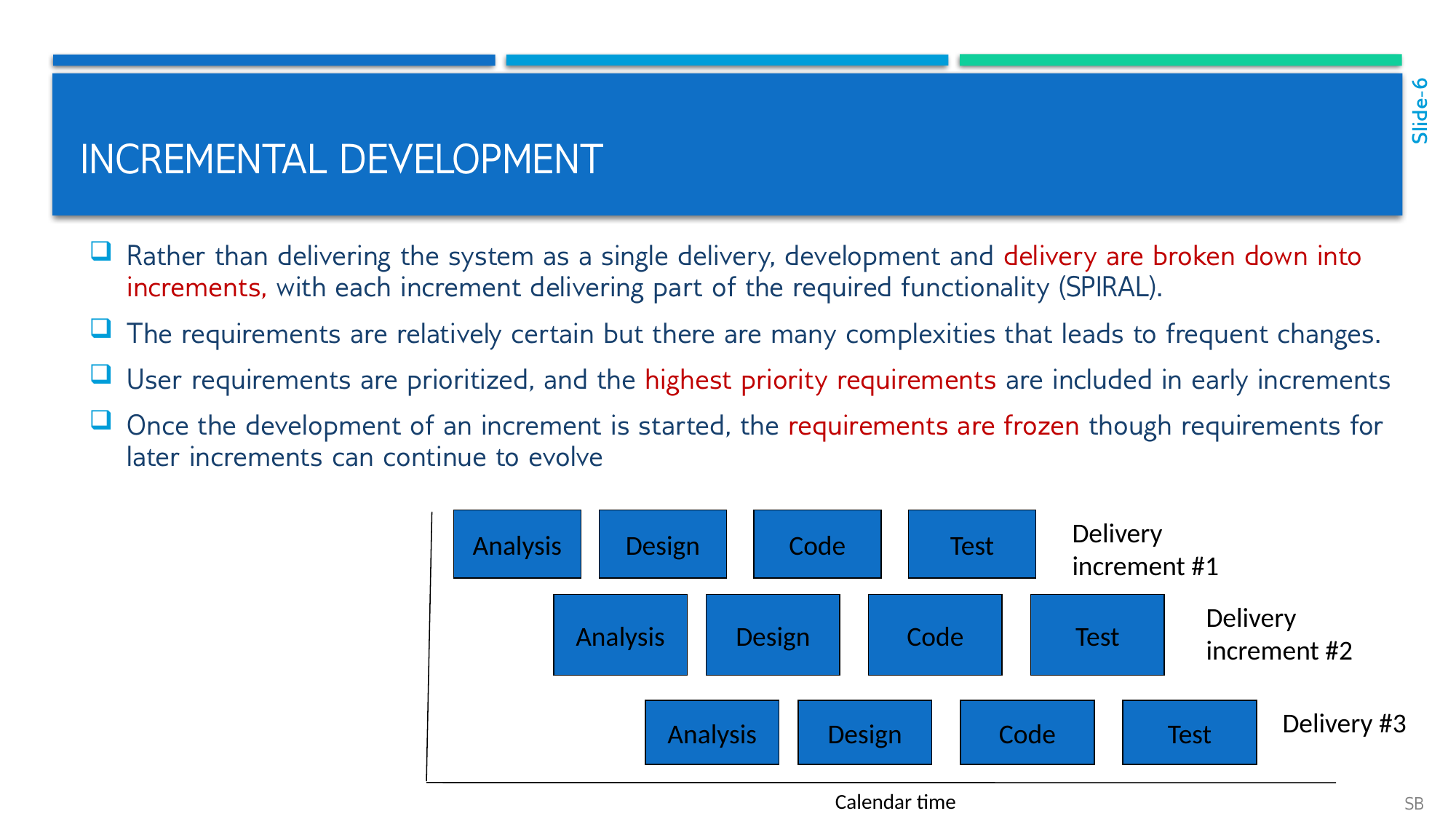

# Incremental development
Slide-6
Rather than delivering the system as a single delivery, development and delivery are broken down into increments, with each increment delivering part of the required functionality (SPIRAL).
The requirements are relatively certain but there are many complexities that leads to frequent changes.
User requirements are prioritized, and the highest priority requirements are included in early increments
Once the development of an increment is started, the requirements are frozen though requirements for later increments can continue to evolve
Analysis
Design
Code
Test
Delivery
increment #1

Analysis
Design
Code
Test
Delivery
increment #2
Analysis
Design
Code
Test
Delivery #3

Calendar time
SB